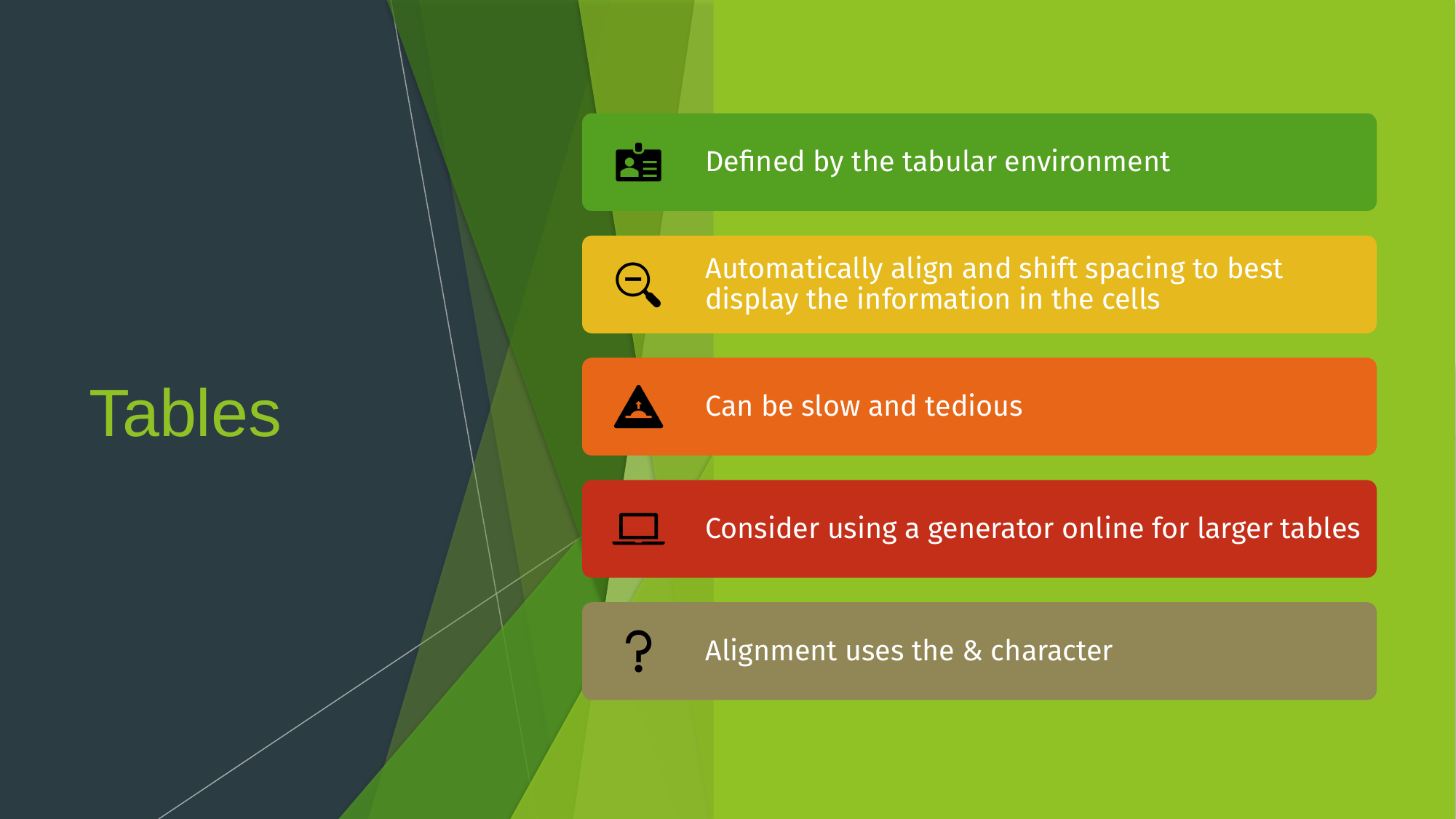

Defined by the tabular environment
Automatically align and shift spacing to best display the information in the cells
Can be slow and tedious
Consider using a generator online for larger tables
Alignment uses the & character
# Tables